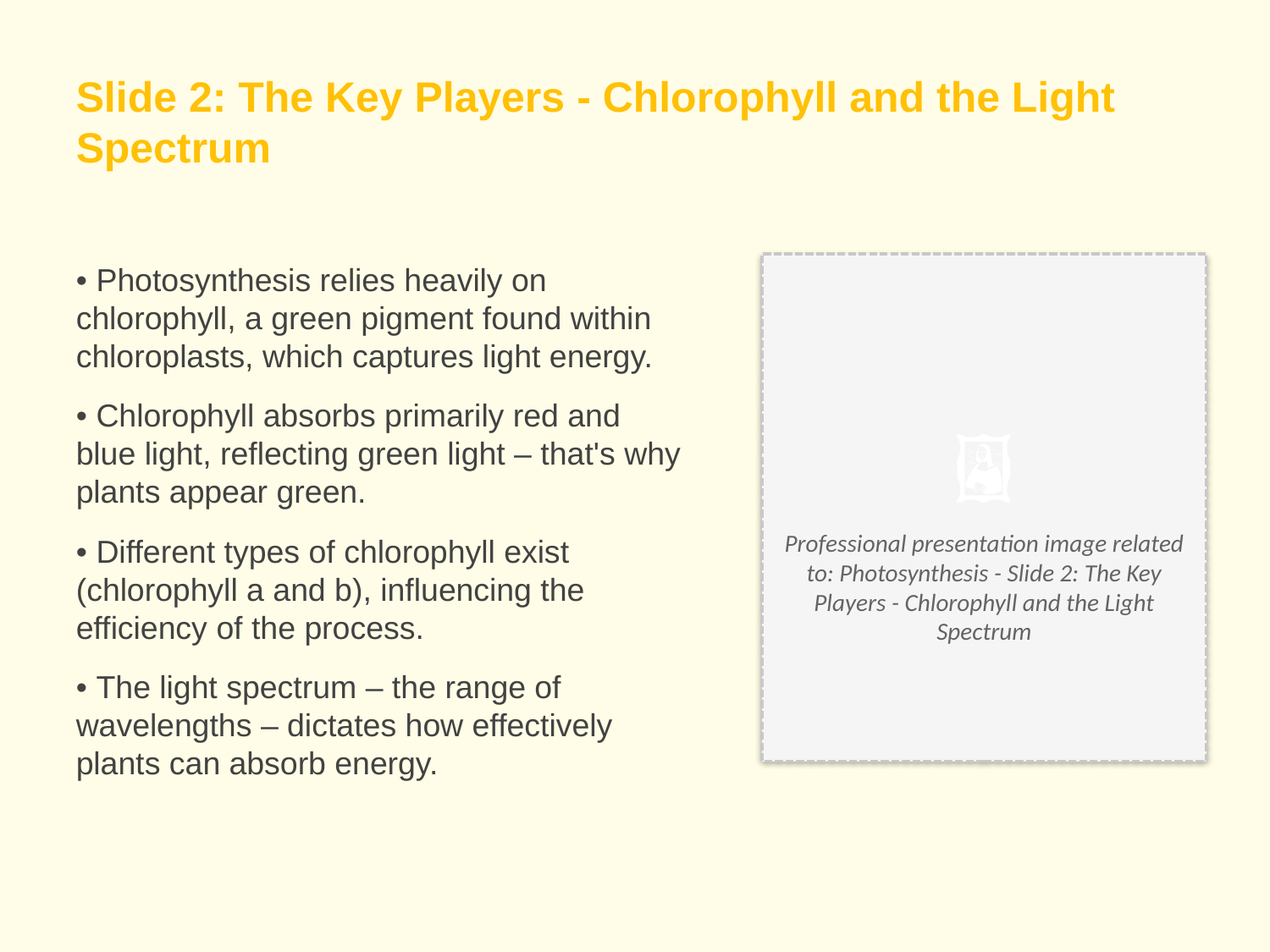

Slide 2: The Key Players - Chlorophyll and the Light Spectrum
• Photosynthesis relies heavily on chlorophyll, a green pigment found within chloroplasts, which captures light energy.
• Chlorophyll absorbs primarily red and blue light, reflecting green light – that's why plants appear green.
• Different types of chlorophyll exist (chlorophyll a and b), influencing the efficiency of the process.
• The light spectrum – the range of wavelengths – dictates how effectively plants can absorb energy.

🖼️
Professional presentation image related to: Photosynthesis - Slide 2: The Key Players - Chlorophyll and the Light Spectrum